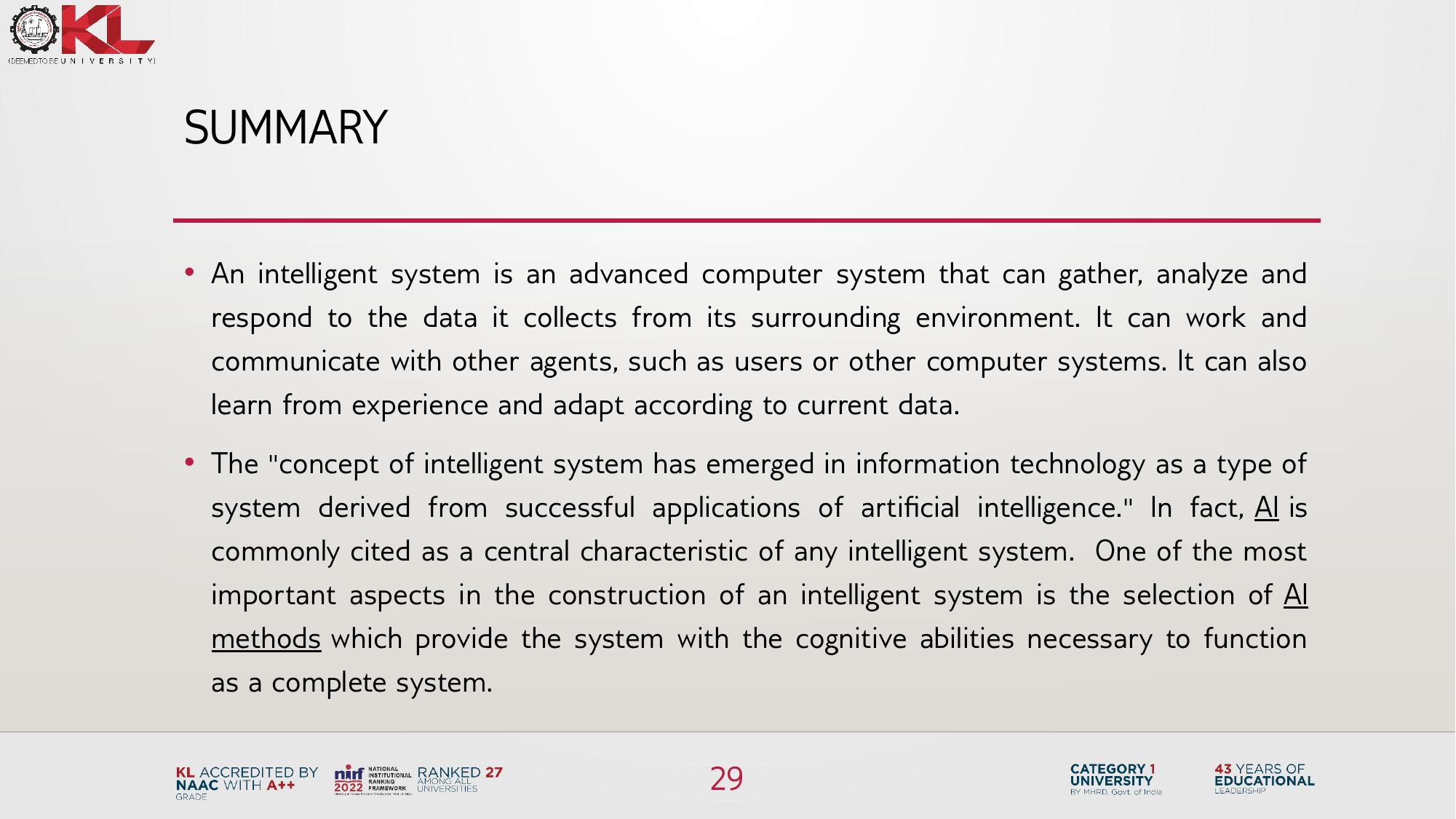

# SUMMARY
An intelligent system is an advanced computer system that can gather, analyze and respond to the data it collects from its surrounding environment. It can work and communicate with other agents, such as users or other computer systems. It can also learn from experience and adapt according to current data.
The "concept of intelligent system has emerged in information technology as a type of system derived from successful applications of artificial intelligence." In fact, AI is commonly cited as a central characteristic of any intelligent system.  One of the most important aspects in the construction of an intelligent system is the selection of AI methods which provide the system with the cognitive abilities necessary to function as a complete system.
29